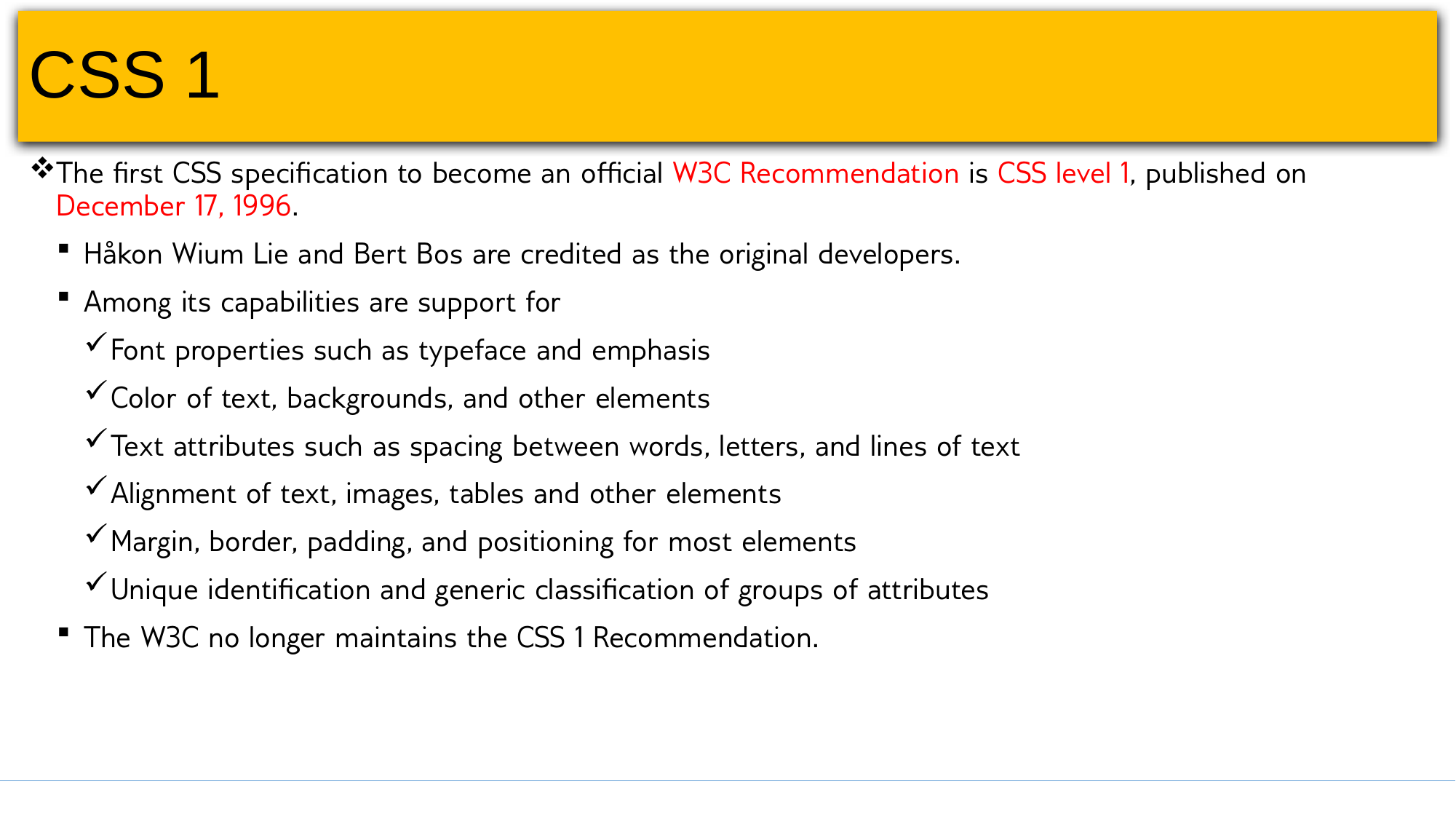

# CSS 1
The first CSS specification to become an official W3C Recommendation is CSS level 1, published on December 17, 1996.
Håkon Wium Lie and Bert Bos are credited as the original developers.
Among its capabilities are support for
Font properties such as typeface and emphasis
Color of text, backgrounds, and other elements
Text attributes such as spacing between words, letters, and lines of text
Alignment of text, images, tables and other elements
Margin, border, padding, and positioning for most elements
Unique identification and generic classification of groups of attributes
The W3C no longer maintains the CSS 1 Recommendation.